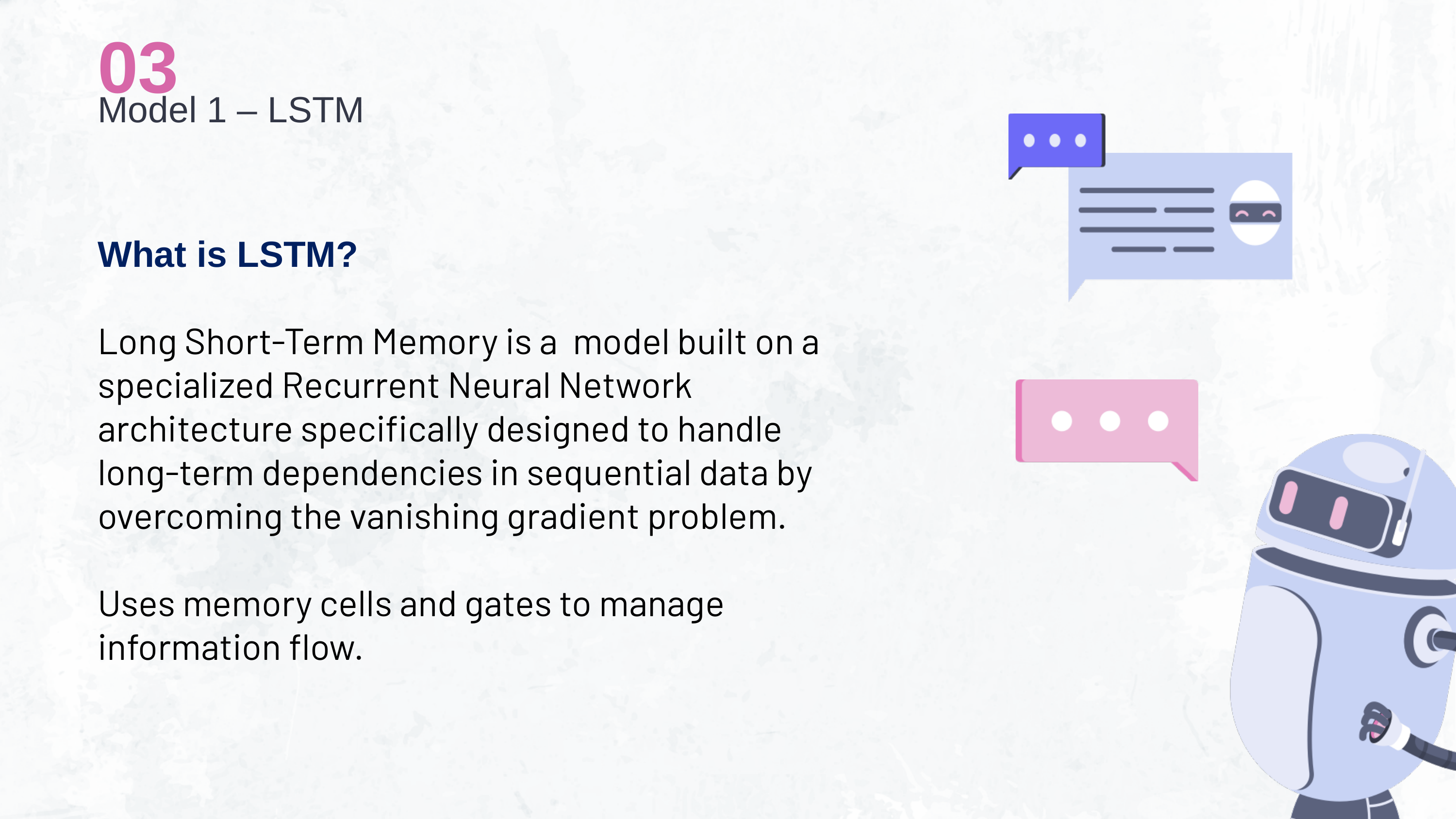

03

Model 1 – LSTM

Why LSTM?

Pedestrian motion is sequential and time-dependent
LSTM learns movement patterns by remembering previous positions.
Helps predict how a pedestrian’s global position evolves by learning patterns in movement speed and direction.

What is LSTM?

Long Short-Term Memory is a  model built on a specialized Recurrent Neural Network architecture specifically designed to handle long-term dependencies in sequential data by overcoming the vanishing gradient problem.

Uses memory cells and gates to manage information flow.